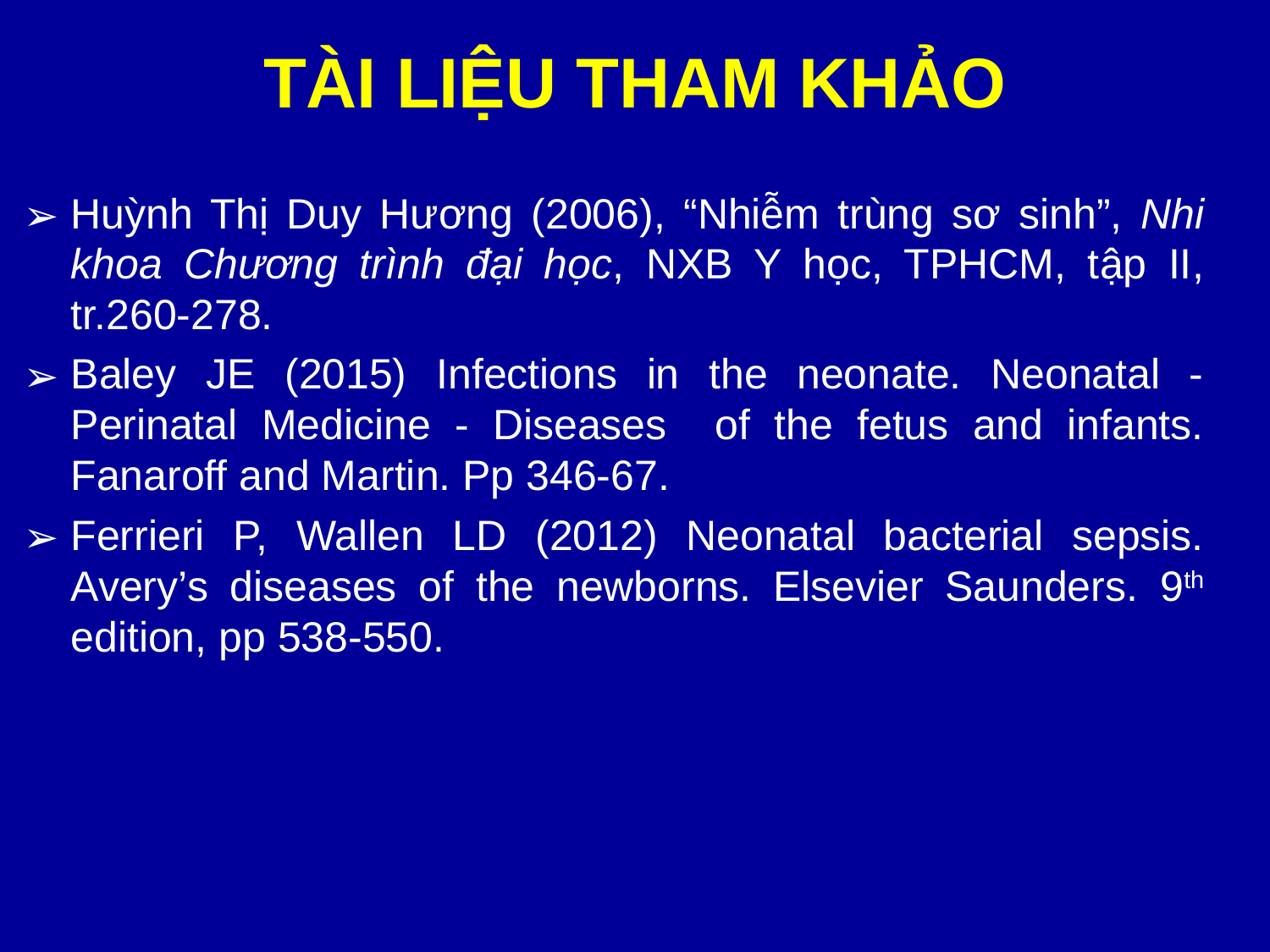

# TÀI LIỆU THAM KHẢO
Huỳnh Thị Duy Hương (2006), “Nhiễm trùng sơ sinh”, Nhi khoa Chương trình đại học, NXB Y học, TPHCM, tập II, tr.260-278.
Baley JE (2015) Infections in the neonate. Neonatal - Perinatal Medicine - Diseases  of the fetus and infants. Fanaroff and Martin. Pp 346-67.
Ferrieri P, Wallen LD (2012) Neonatal bacterial sepsis. Avery’s diseases of the newborns. Elsevier Saunders. 9th edition, pp 538-550.